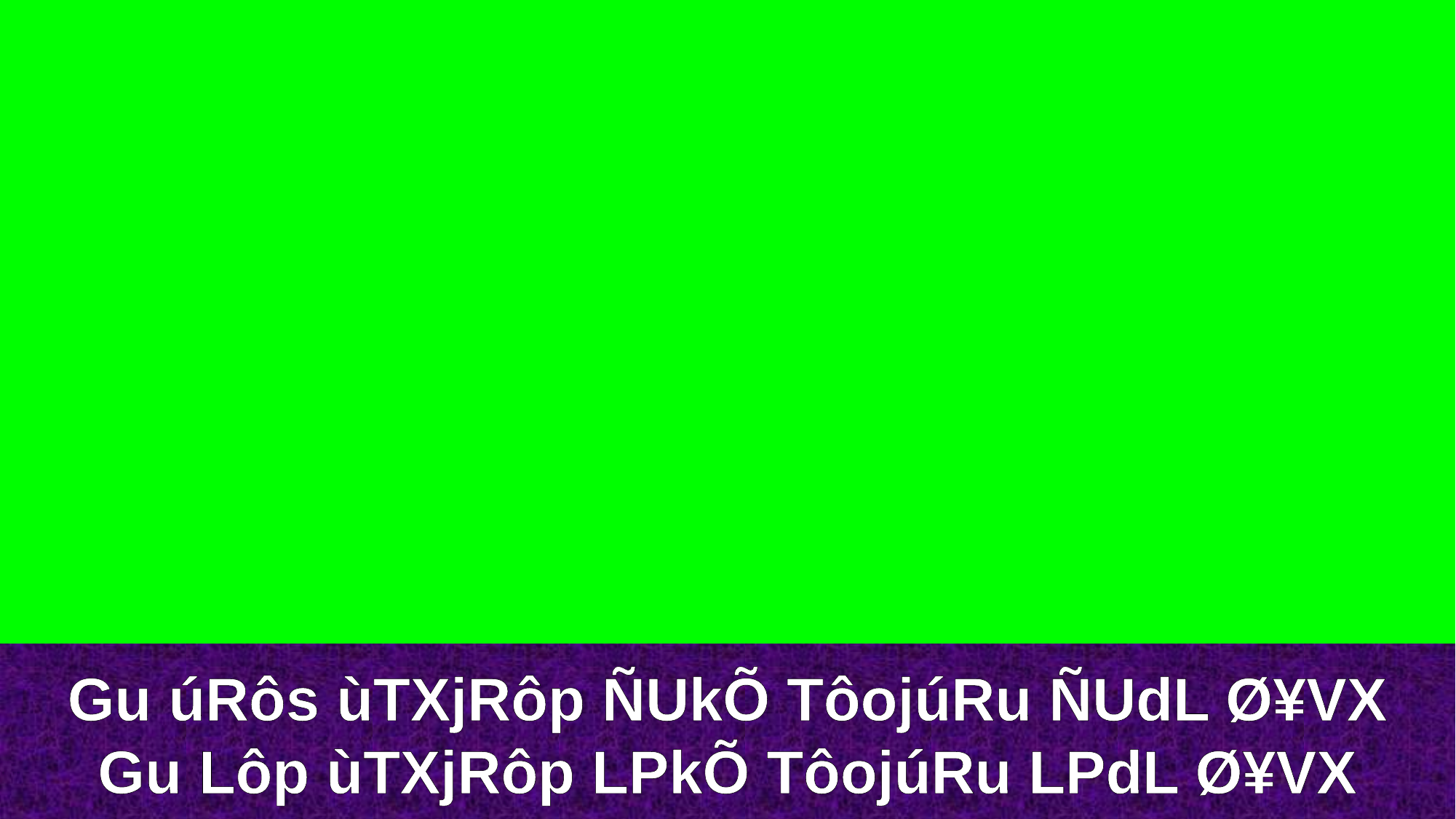

Gu úRôs ùTXjRôp ÑUkÕ TôojúRu ÑUdL Ø¥VX
Gu Lôp ùTXjRôp LPkÕ TôojúRu LPdL Ø¥VX